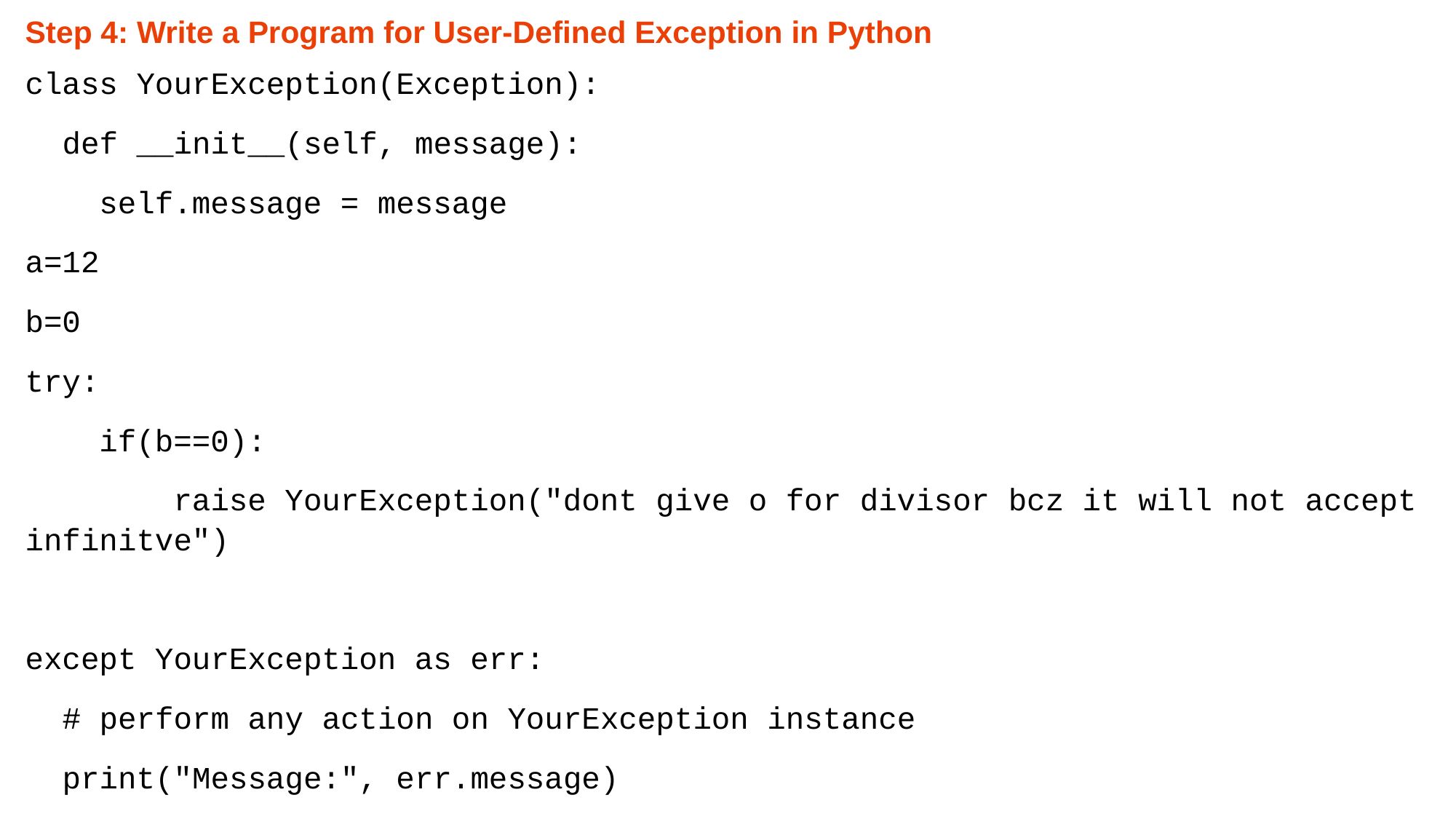

Step 4: Write a Program for User-Defined Exception in Python
class YourException(Exception):
  def __init__(self, message):
    self.message = message
a=12
b=0
try:
    if(b==0):
        raise YourException("dont give o for divisor bcz it will not accept infinitve")

except YourException as err:
  # perform any action on YourException instance
  print("Message:", err.message)